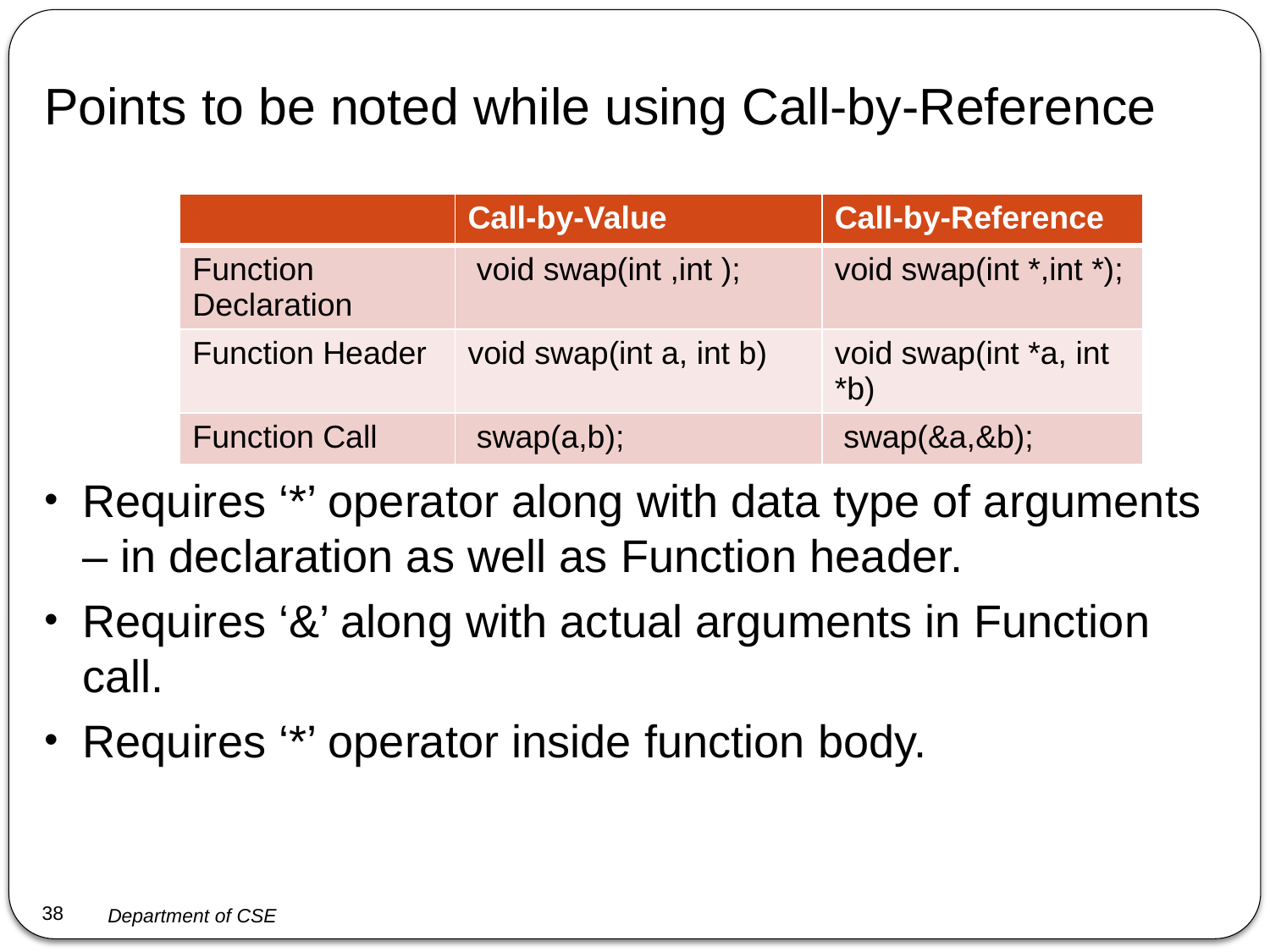

Points to be noted while using Call-by-Reference
|  | Call-by-Value | Call-by-Reference |
| --- | --- | --- |
| Function Declaration | void swap(int ,int ); | void swap(int \*,int \*); |
| Function Header | void swap(int a, int b) | void swap(int \*a, int \*b) |
| Function Call | swap(a,b); | swap(&a,&b); |
Requires ‘*’ operator along with data type of arguments – in declaration as well as Function header.
Requires ‘&’ along with actual arguments in Function call.
Requires ‘*’ operator inside function body.
38
Department of CSE